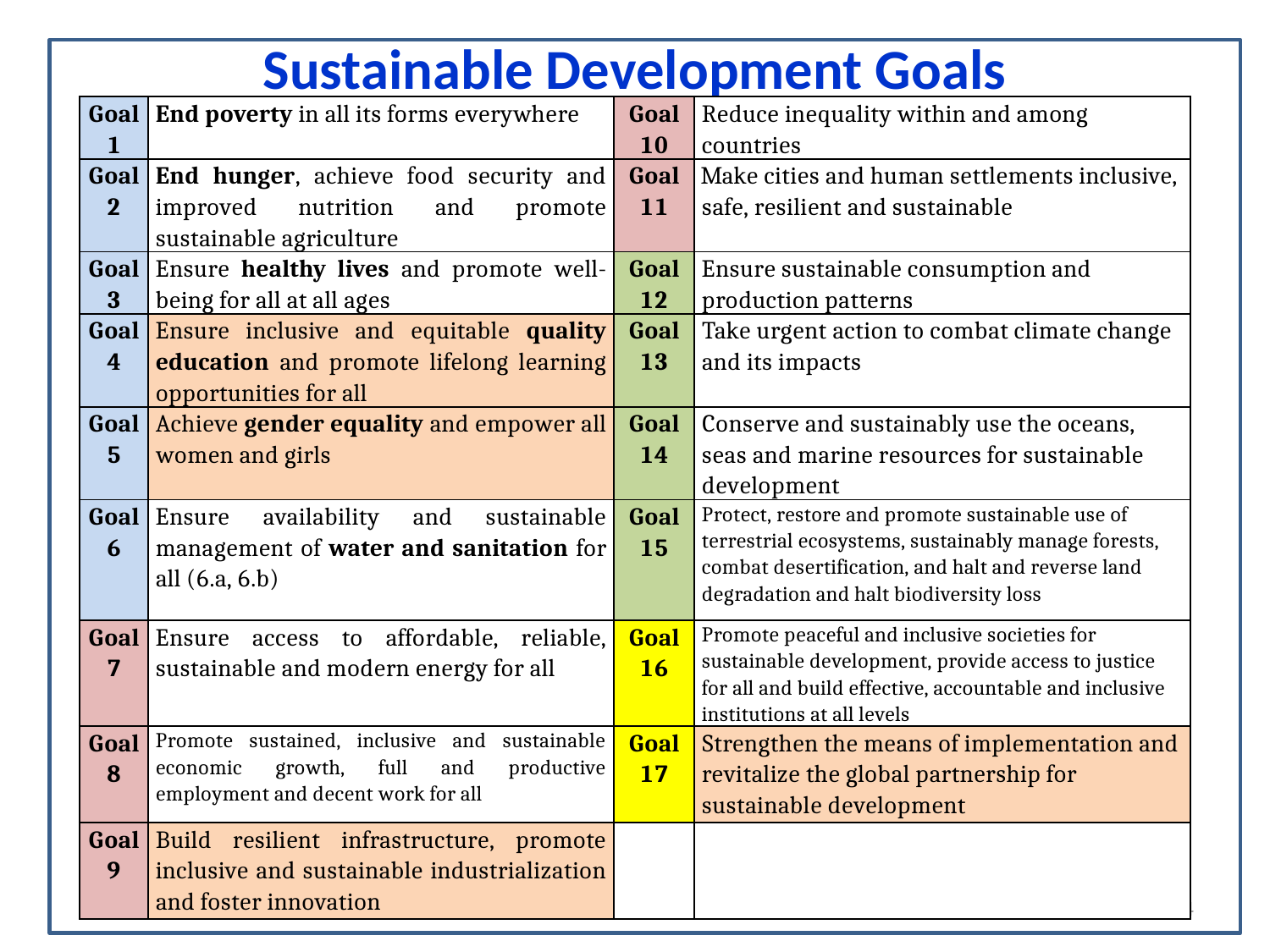

# Sustainable Development Goals

| Goal 1 | End poverty in all its forms everywhere | Goal 10 | Reduce inequality within and among countries |
| --- | --- | --- | --- |
| Goal 2 | End hunger, achieve food security and improved nutrition and promote sustainable agriculture | Goal 11 | Make cities and human settlements inclusive, safe, resilient and sustainable |
| Goal 3 | Ensure healthy lives and promote well-being for all at all ages | Goal 12 | Ensure sustainable consumption and production patterns |
| Goal 4 | Ensure inclusive and equitable quality education and promote lifelong learning opportunities for all | Goal 13 | Take urgent action to combat climate change and its impacts |
| Goal 5 | Achieve gender equality and empower all women and girls | Goal 14 | Conserve and sustainably use the oceans, seas and marine resources for sustainable development |
| Goal 6 | Ensure availability and sustainable management of water and sanitation for all (6.a, 6.b) | Goal 15 | Protect, restore and promote sustainable use of terrestrial ecosystems, sustainably manage forests, combat desertification, and halt and reverse land degradation and halt biodiversity loss |
| Goal 7 | Ensure access to affordable, reliable, sustainable and modern energy for all | Goal 16 | Promote peaceful and inclusive societies for sustainable development, provide access to justice for all and build effective, accountable and inclusive institutions at all levels |
| Goal 8 | Promote sustained, inclusive and sustainable economic growth, full and productive employment and decent work for all | Goal 17 | Strengthen the means of implementation and revitalize the global partnership for sustainable development |
| Goal 9 | Build resilient infrastructure, promote inclusive and sustainable industrialization and foster innovation |  |  |
14